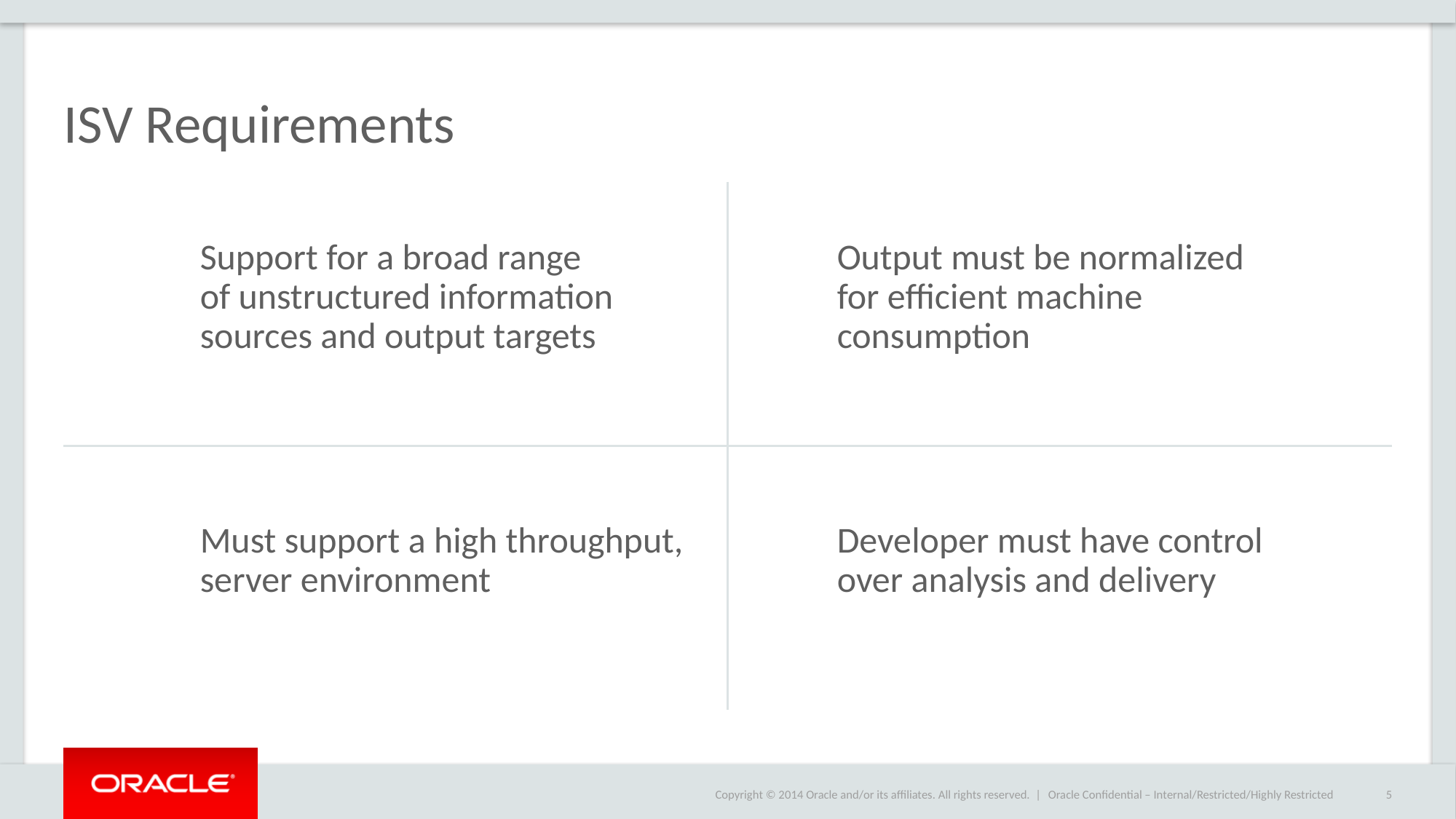

# ISV Requirements

Support for a broad range of unstructured information sources and output targets

Output must be normalized for efficient machine consumption

Must support a high throughput, server environment

Developer must have control over analysis and delivery

Oracle Confidential – Internal/Restricted/Highly Restricted
5